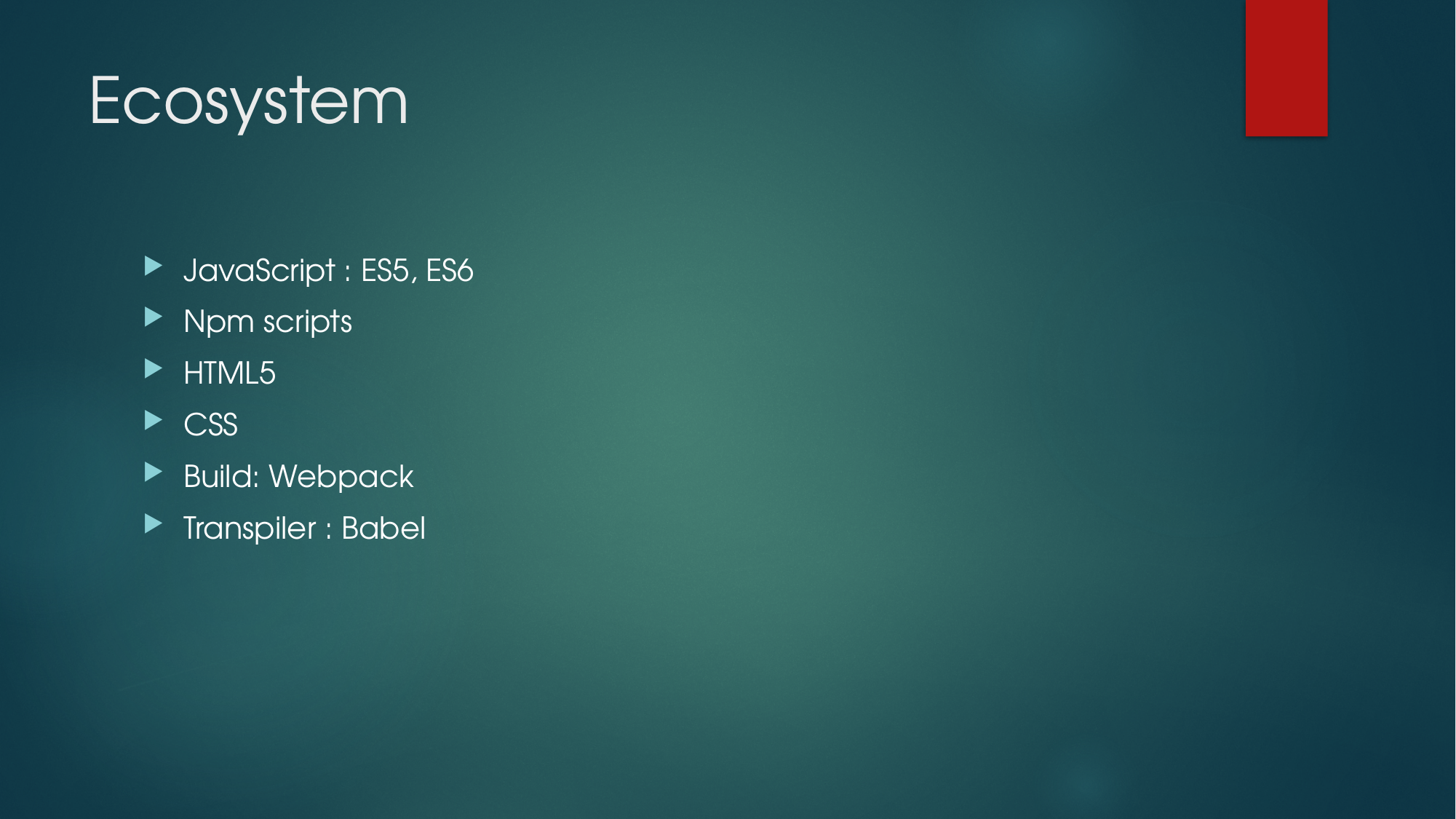

# Ecosystem
JavaScript : ES5, ES6
Npm scripts
HTML5
CSS
Build: Webpack
Transpiler : Babel